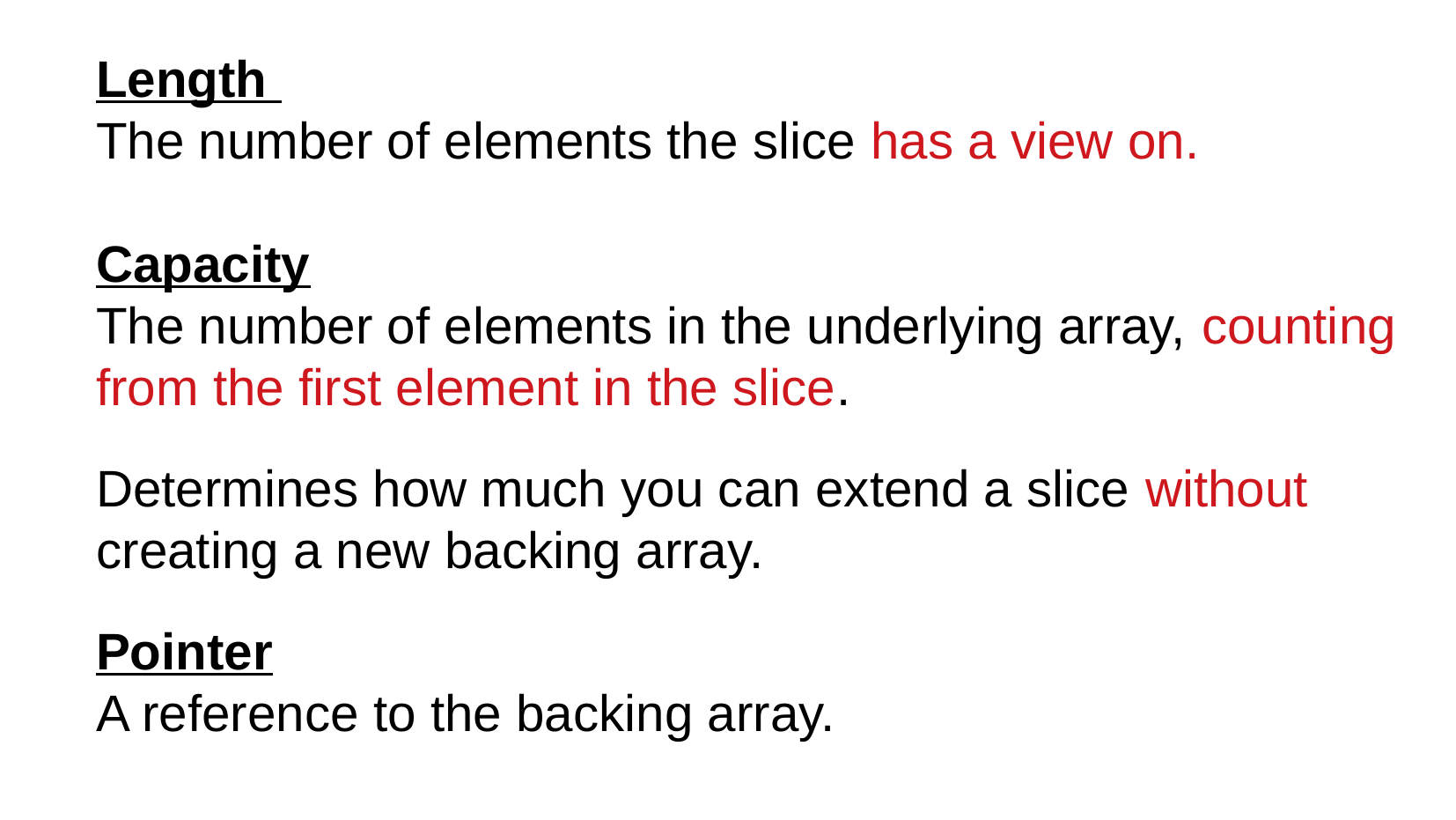

Length
The number of elements the slice has a view on.
Capacity
The number of elements in the underlying array, counting
from the first element in the slice.
Determines how much you can extend a slice without creating a new backing array.
Pointer
A reference to the backing array.